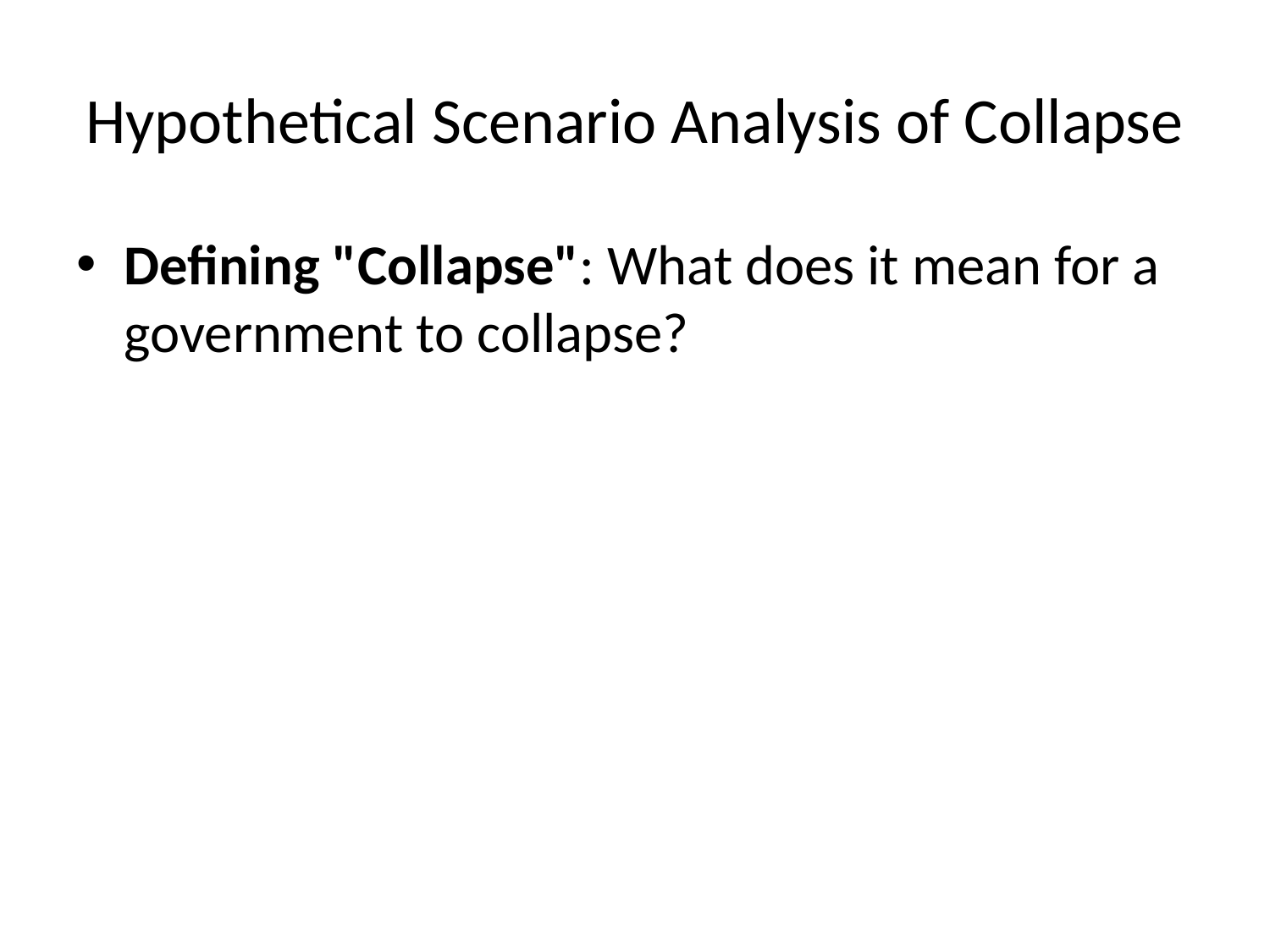

# Hypothetical Scenario Analysis of Collapse
Defining "Collapse": What does it mean for a government to collapse?